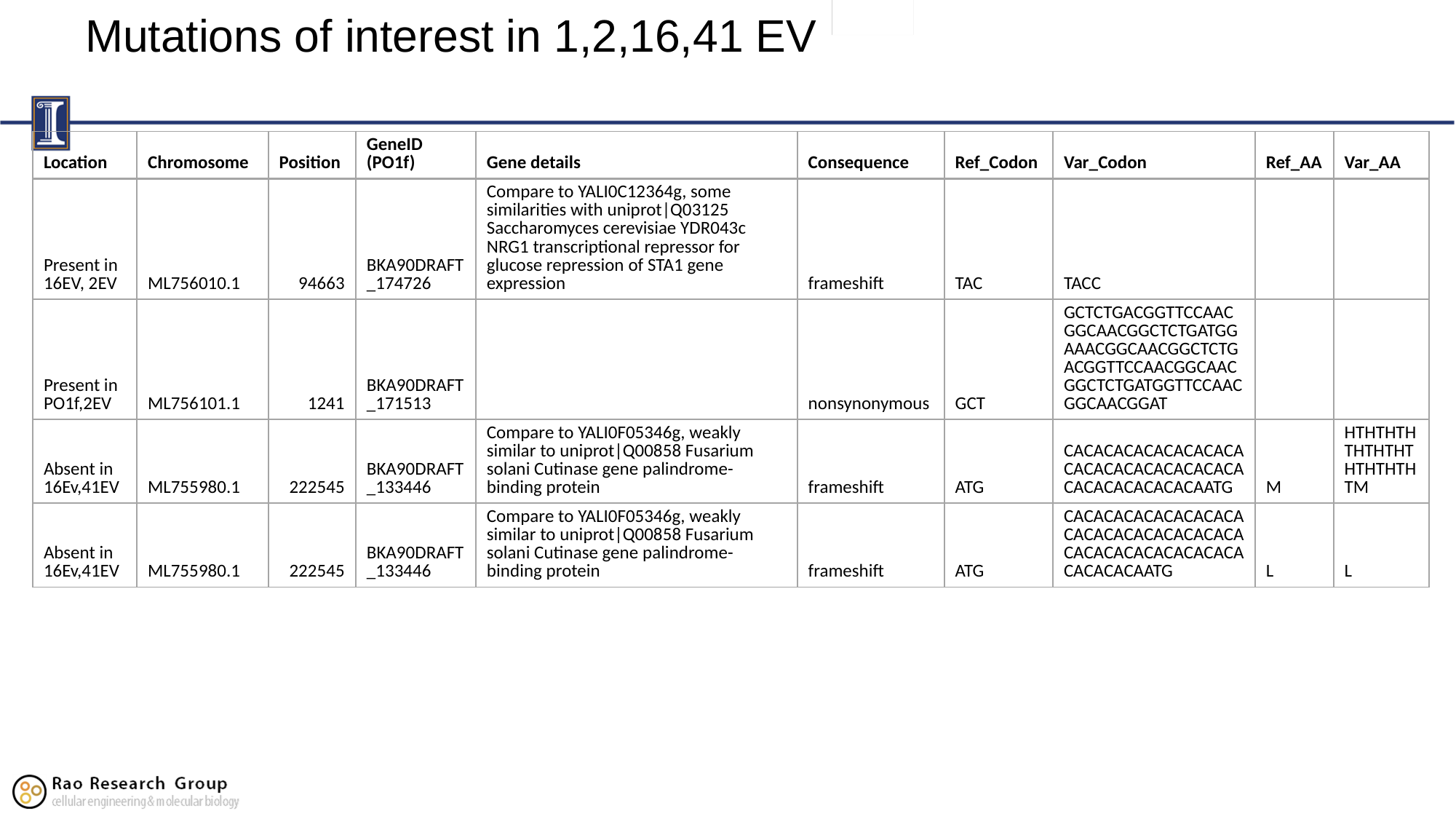

# Mutations of interest in 1,2,16,41 EV
| Location | Chromosome | Position | GeneID (PO1f) | Gene details | Consequence | Ref\_Codon | Var\_Codon | Ref\_AA | Var\_AA |
| --- | --- | --- | --- | --- | --- | --- | --- | --- | --- |
| Present in 16EV, 2EV | ML756010.1 | 94663 | BKA90DRAFT\_174726 | Compare to YALI0C12364g, some similarities with uniprot|Q03125 Saccharomyces cerevisiae YDR043c NRG1 transcriptional repressor for glucose repression of STA1 gene expression | frameshift | TAC | TACC |  |  |
| Present in PO1f,2EV | ML756101.1 | 1241 | BKA90DRAFT\_171513 |  | nonsynonymous | GCT | GCTCTGACGGTTCCAACGGCAACGGCTCTGATGGAAACGGCAACGGCTCTGACGGTTCCAACGGCAACGGCTCTGATGGTTCCAACGGCAACGGAT |  |  |
| Absent in 16Ev,41EV | ML755980.1 | 222545 | BKA90DRAFT\_133446 | Compare to YALI0F05346g, weakly similar to uniprot|Q00858 Fusarium solani Cutinase gene palindrome-binding protein | frameshift | ATG | CACACACACACACACACACACACACACACACACACACACACACACACACAATG | M | HTHTHTHTHTHTHTHTHTHTHTM |
| Absent in 16Ev,41EV | ML755980.1 | 222545 | BKA90DRAFT\_133446 | Compare to YALI0F05346g, weakly similar to uniprot|Q00858 Fusarium solani Cutinase gene palindrome-binding protein | frameshift | ATG | CACACACACACACACACACACACACACACACACACACACACACACACACACACACACACACAATG | L | L |